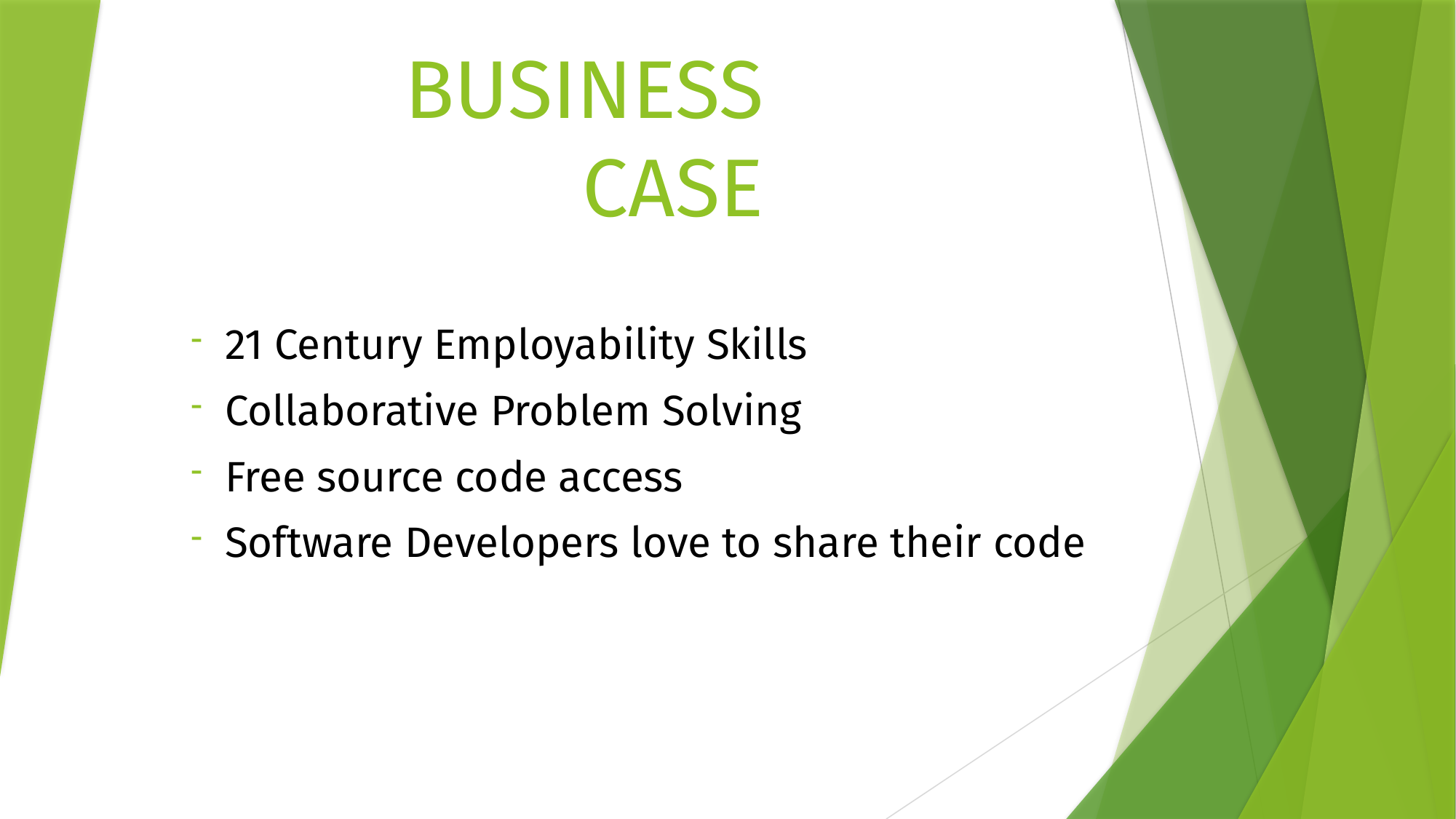

# BUSINESS CASE
21 Century Employability Skills
Collaborative Problem Solving
Free source code access
Software Developers love to share their code